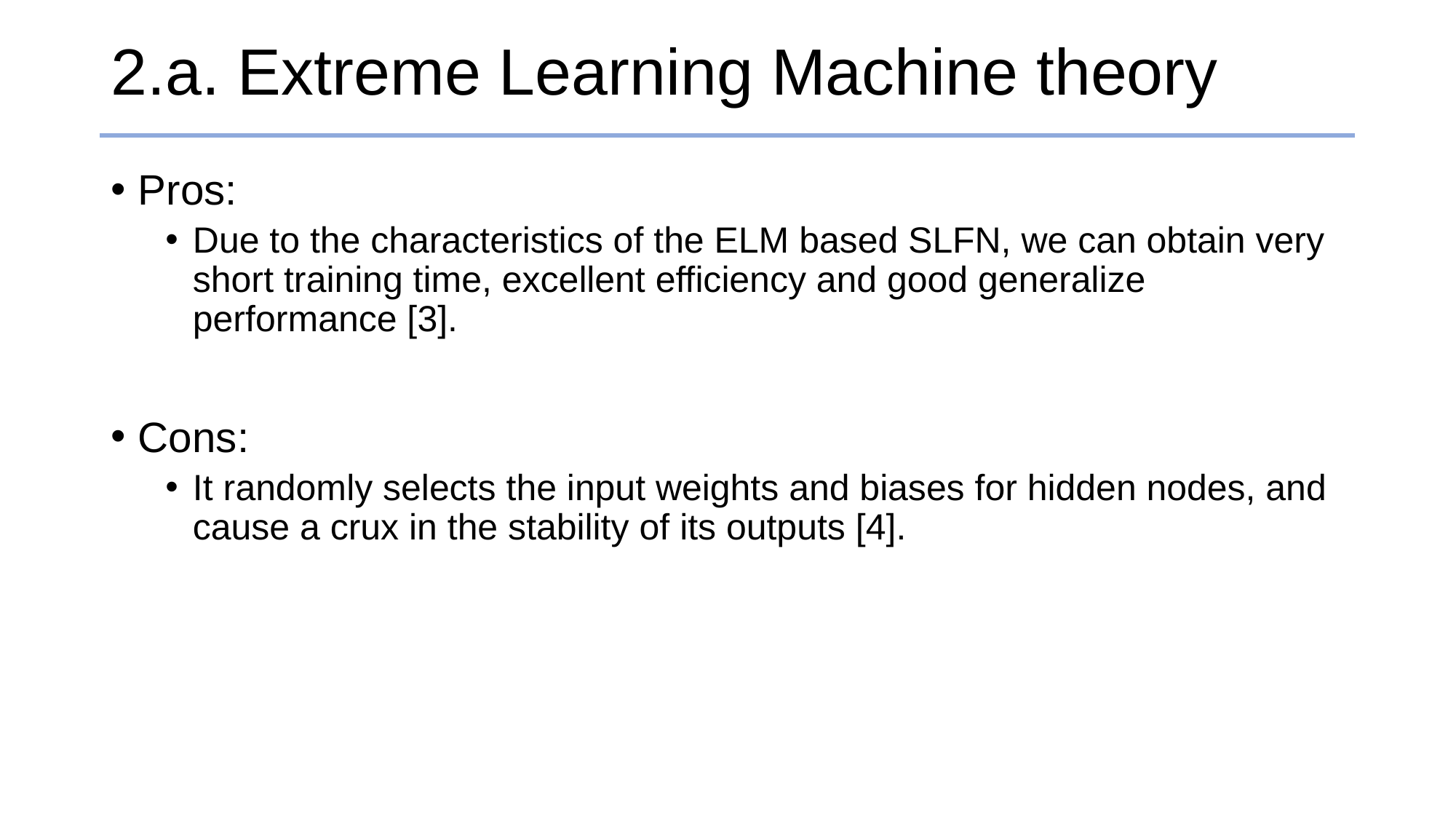

# 2.a. Extreme Learning Machine theory
Pros:
Due to the characteristics of the ELM based SLFN, we can obtain very short training time, excellent efficiency and good generalize performance [3].

Cons:
It randomly selects the input weights and biases for hidden nodes, and cause a crux in the stability of its outputs [4].